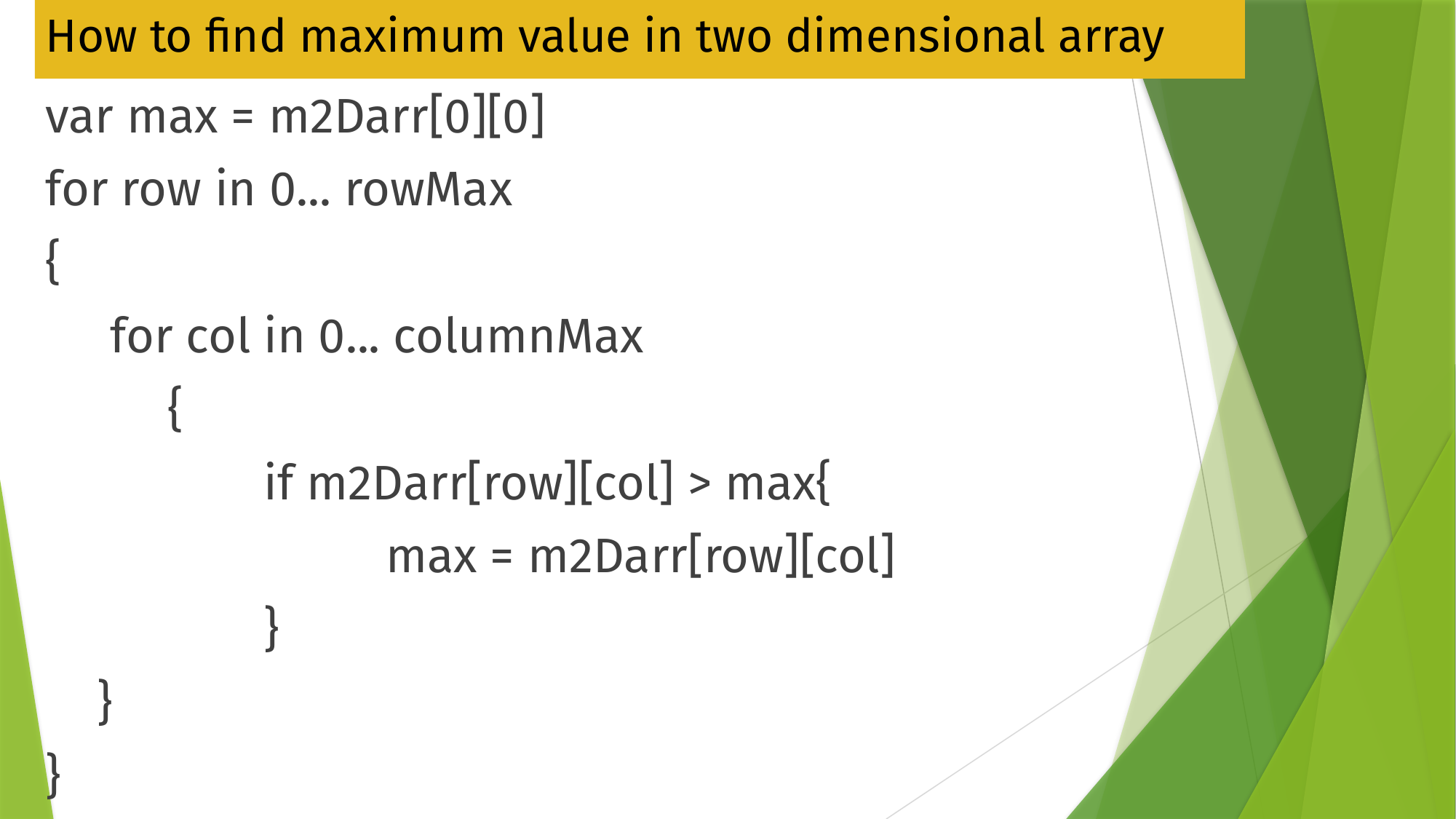

# How to find maximum value in two dimensional array
var max = m2Darr[0][0]
for row in 0... rowMax
{
     for col in 0... columnMax
   	 {
     		if m2Darr[row][col] > max{
      			 max = m2Darr[row][col]
     		}
    }
}